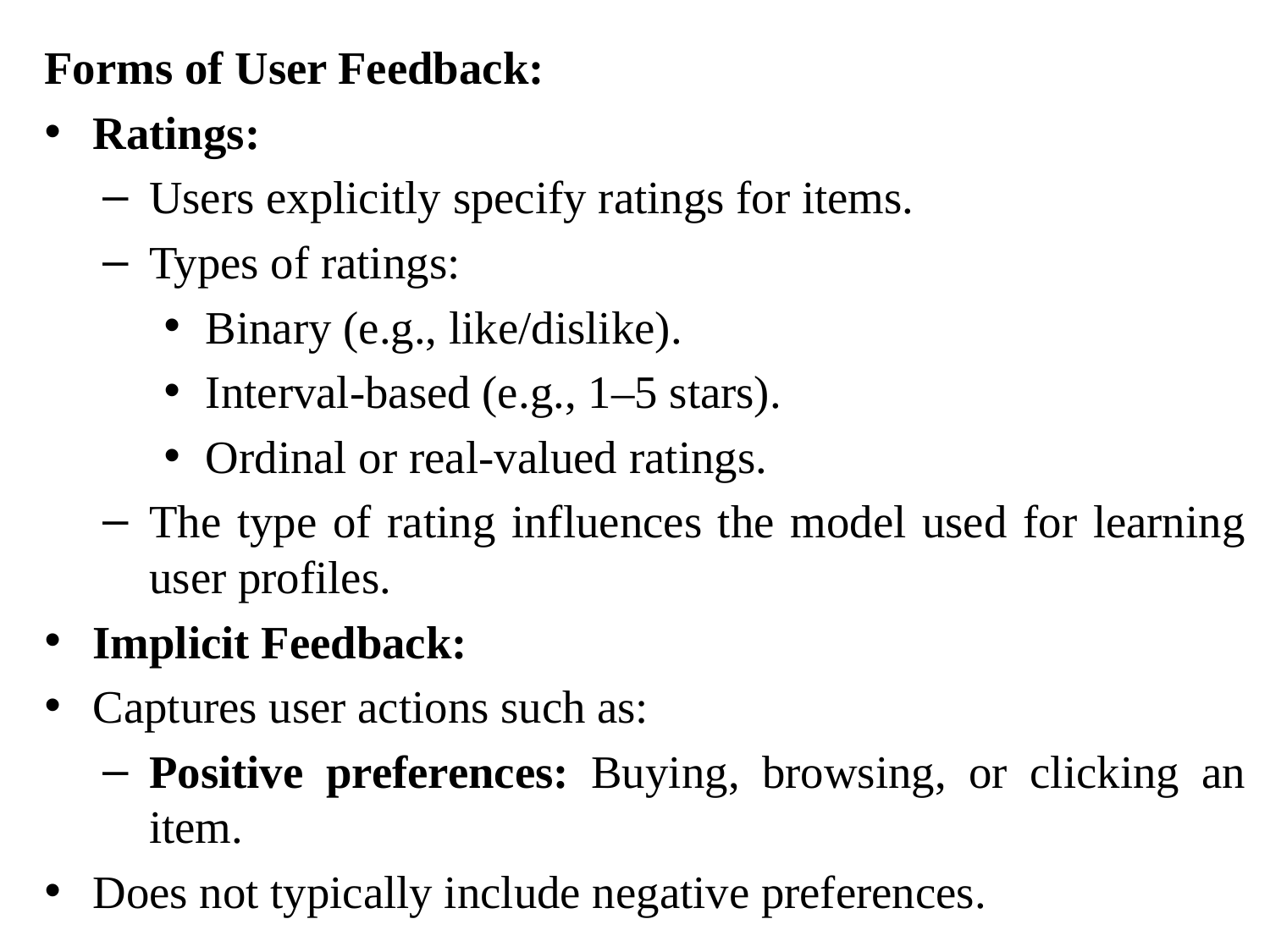

Forms of User Feedback:
Ratings:
Users explicitly specify ratings for items.
Types of ratings:
Binary (e.g., like/dislike).
Interval-based (e.g., 1–5 stars).
Ordinal or real-valued ratings.
The type of rating influences the model used for learning user profiles.
Implicit Feedback:
Captures user actions such as:
Positive preferences: Buying, browsing, or clicking an item.
Does not typically include negative preferences.